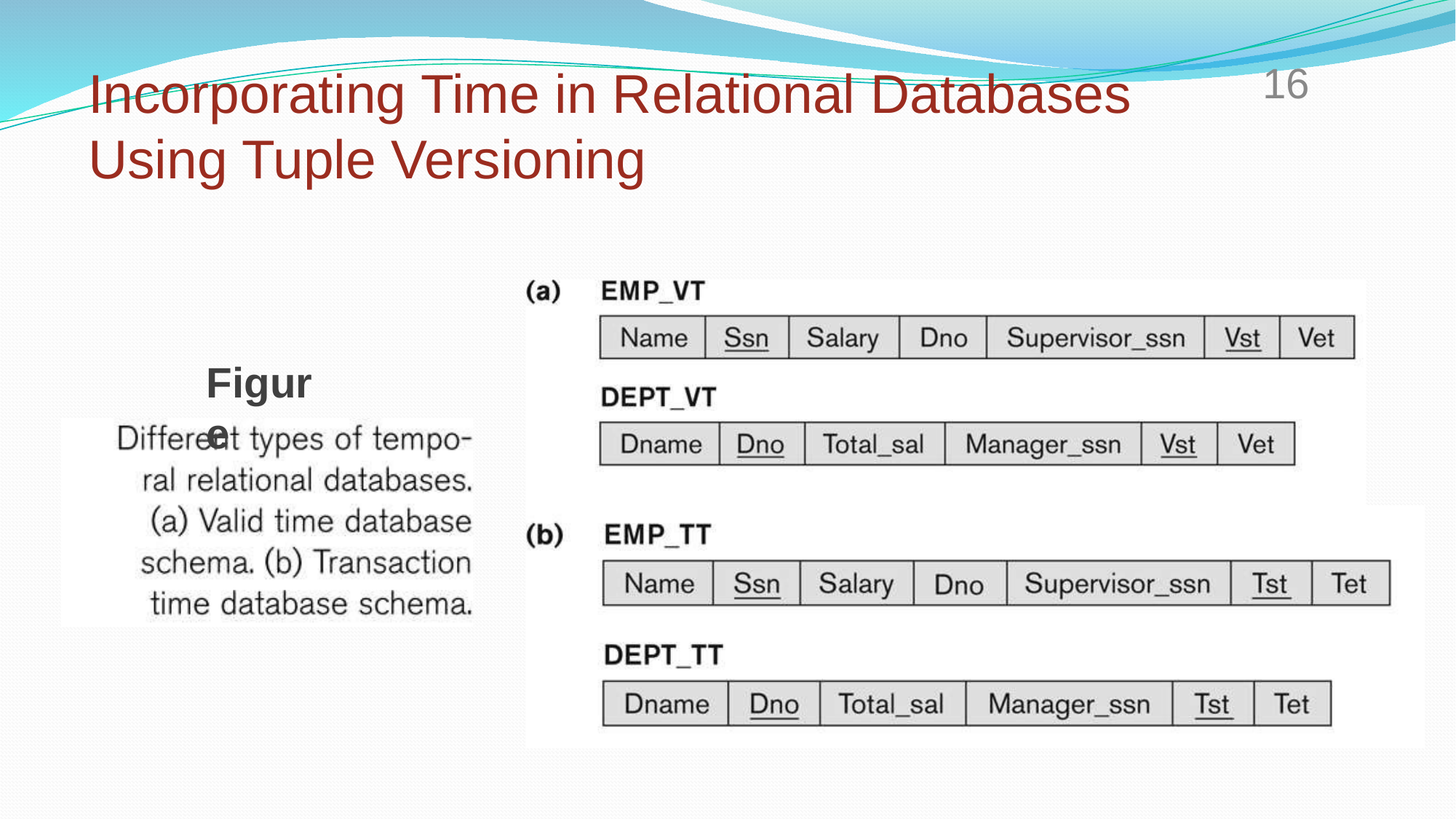

16
Incorporating Time in Relational Databases  Using Tuple Versioning

Figure